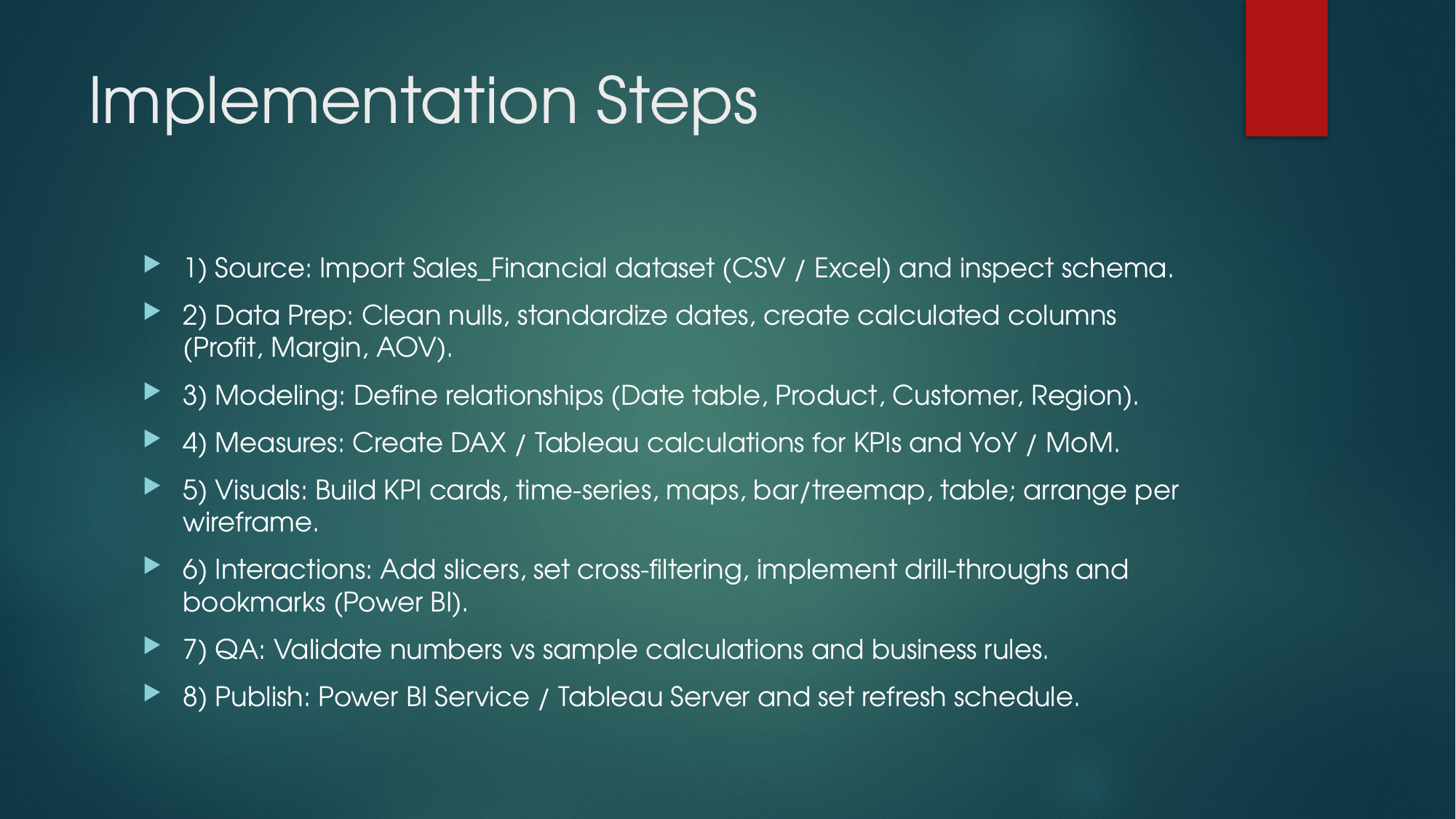

# Implementation Steps
1) Source: Import Sales_Financial dataset (CSV / Excel) and inspect schema.
2) Data Prep: Clean nulls, standardize dates, create calculated columns (Profit, Margin, AOV).
3) Modeling: Define relationships (Date table, Product, Customer, Region).
4) Measures: Create DAX / Tableau calculations for KPIs and YoY / MoM.
5) Visuals: Build KPI cards, time-series, maps, bar/treemap, table; arrange per wireframe.
6) Interactions: Add slicers, set cross-filtering, implement drill-throughs and bookmarks (Power BI).
7) QA: Validate numbers vs sample calculations and business rules.
8) Publish: Power BI Service / Tableau Server and set refresh schedule.